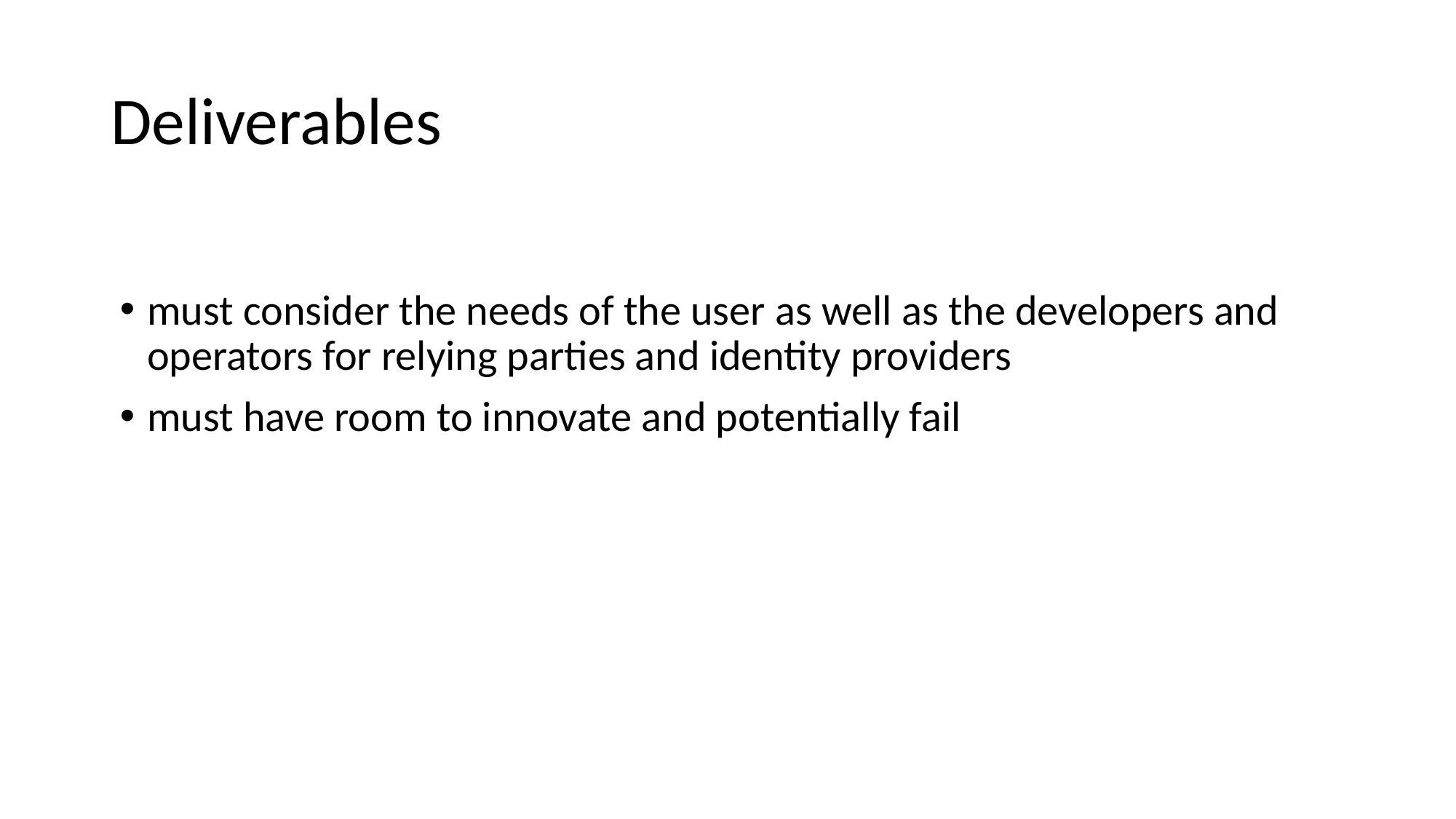

# Deliverables
must consider the needs of the user as well as the developers and operators for relying parties and identity providers
must have room to innovate and potentially fail